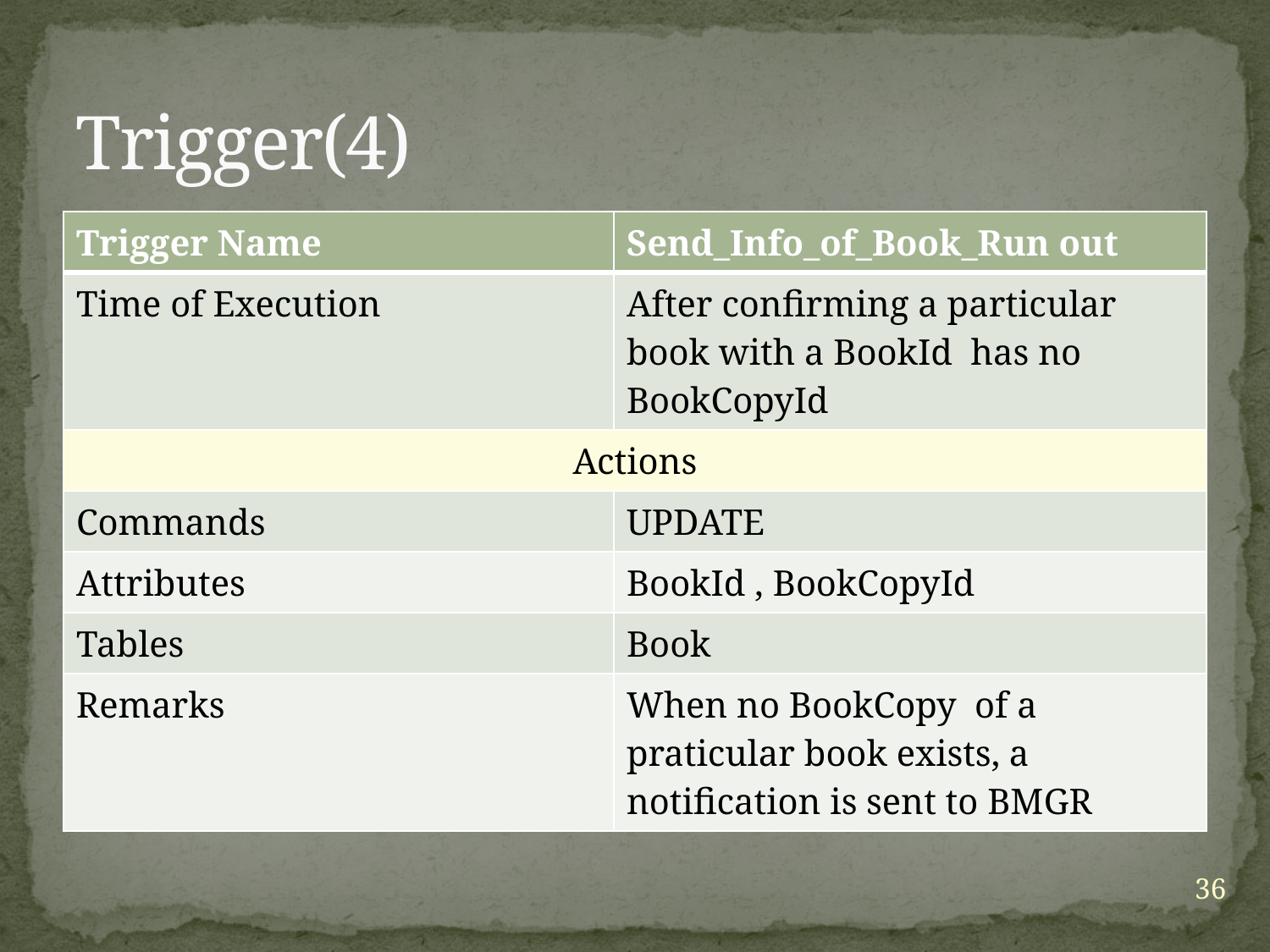

# Trigger(4)
| Trigger Name | Send\_Info\_of\_Book\_Run out |
| --- | --- |
| Time of Execution | After confirming a particular book with a BookId has no BookCopyId |
| Actions |  |
| Commands | UPDATE |
| Attributes | BookId , BookCopyId |
| Tables | Book |
| Remarks | When no BookCopy of a praticular book exists, a notification is sent to BMGR |
36